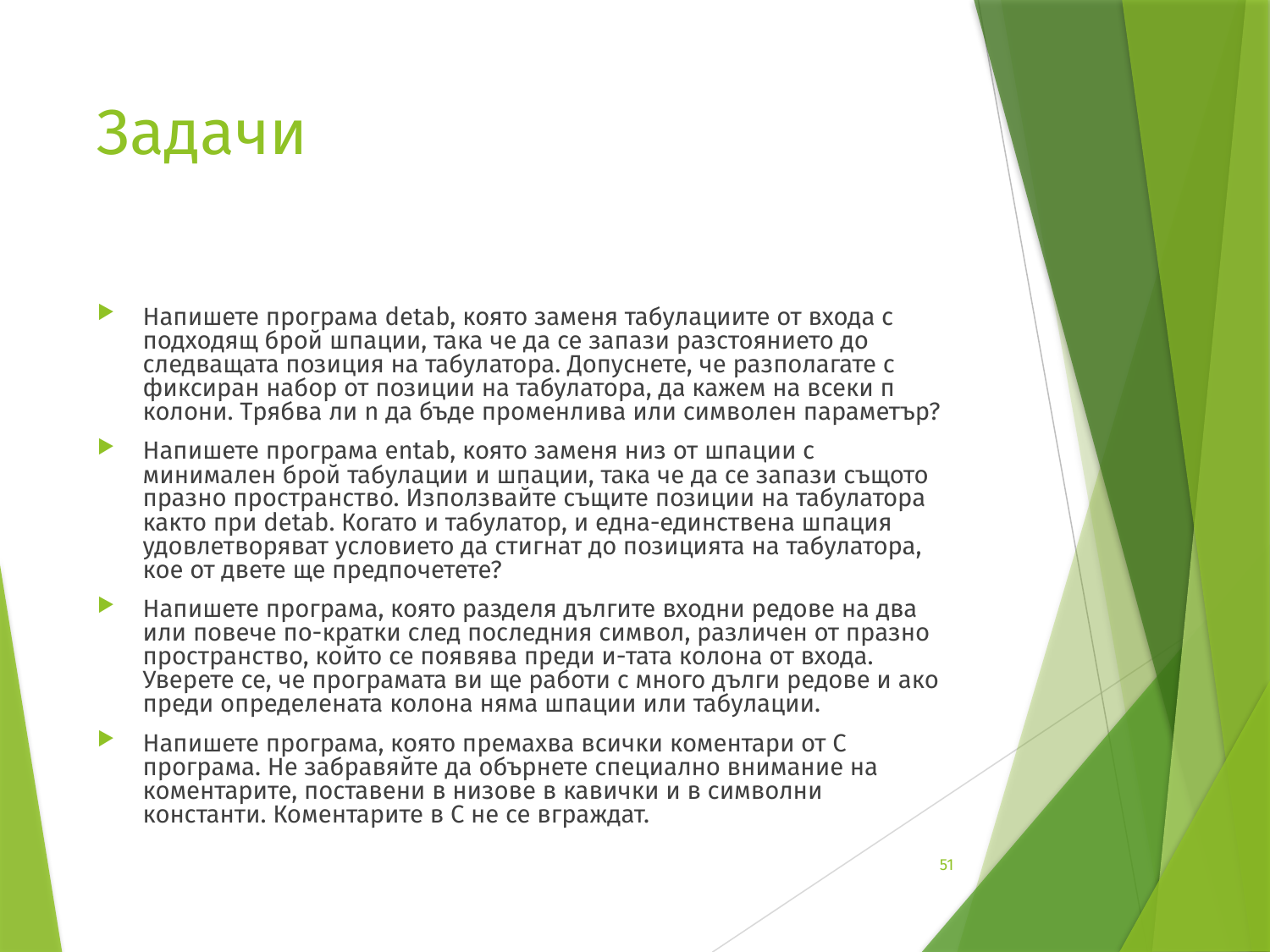

# Задачи
Напишете програма detab, която заменя табулациите от входа с подходящ брой шпации, така че да се запази разстоянието до следващата позиция на табулатора. Допуснете, че разполагате с фиксиран набор от позиции на табулатора, да кажем на всеки п колони. Трябва ли n да бъде променлива или символен параметър?
Напишете програма entab, която заменя низ от шпации с минимален брой табулации и шпации, така че да се запази същото празно пространство. Използвайте същите позиции на табулатора както при detab. Когато и табулатор, и една-единствена шпация удовлетворяват условието да стигнат до позицията на табулатора, кое от двете ще предпочетете?
Напишете програма, която разделя дългите входни редове на два или повече по-кратки след последния символ, различен от празно пространство, който се появява преди и-тата колона от входа. Уверете се, че програмата ви ще работи с много дълги редове и ако преди определената колона няма шпации или табулации.
Напишете програма, която премахва всички коментари от С програма. Не забравяйте да обърнете специално внимание на коментарите, поставени в низове в кавички и в символни константи. Коментарите в С не се вграждат.

51